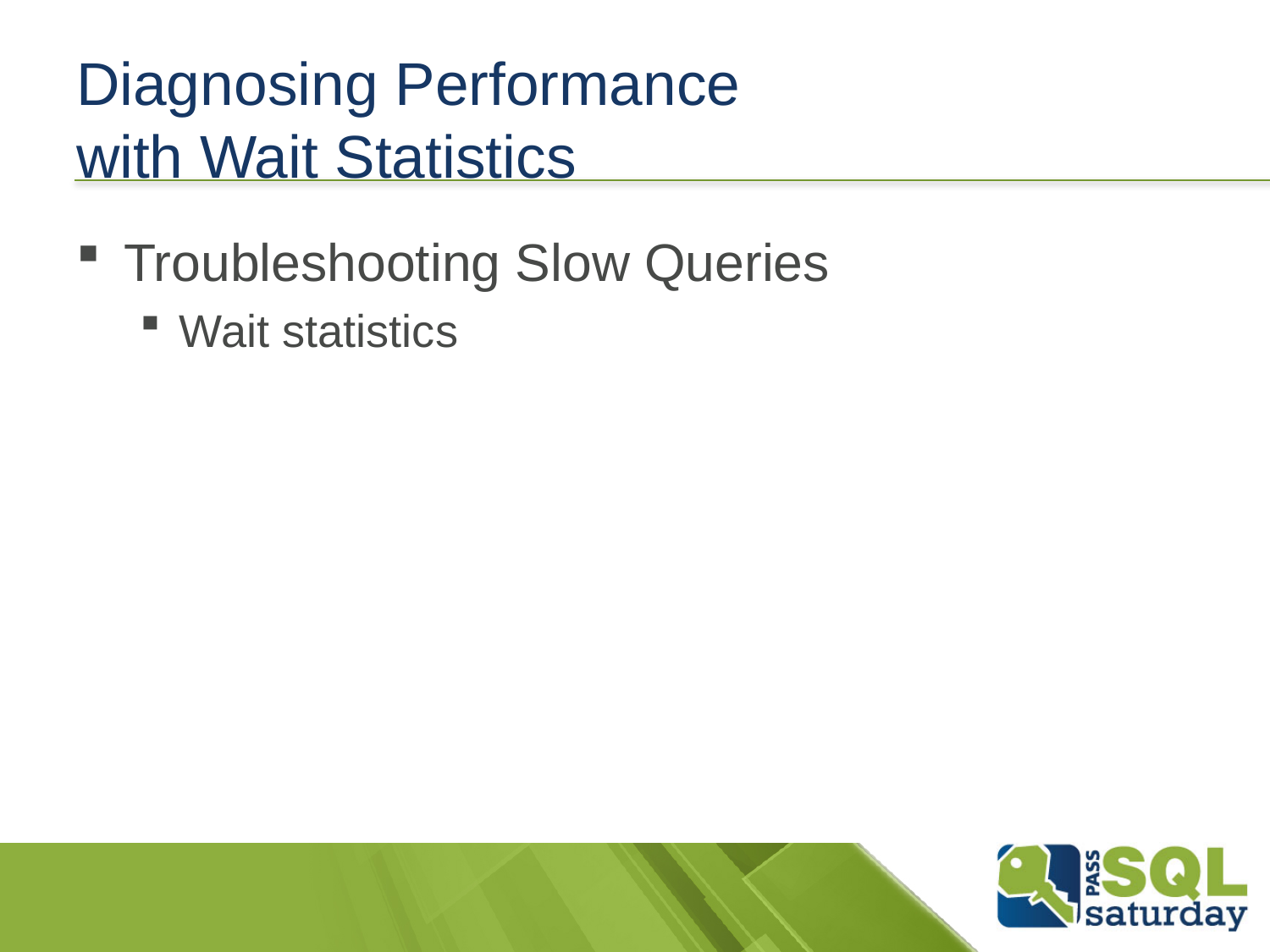

# Diagnosing Performance with Wait Statistics
Troubleshooting Slow Queries
Wait statistics